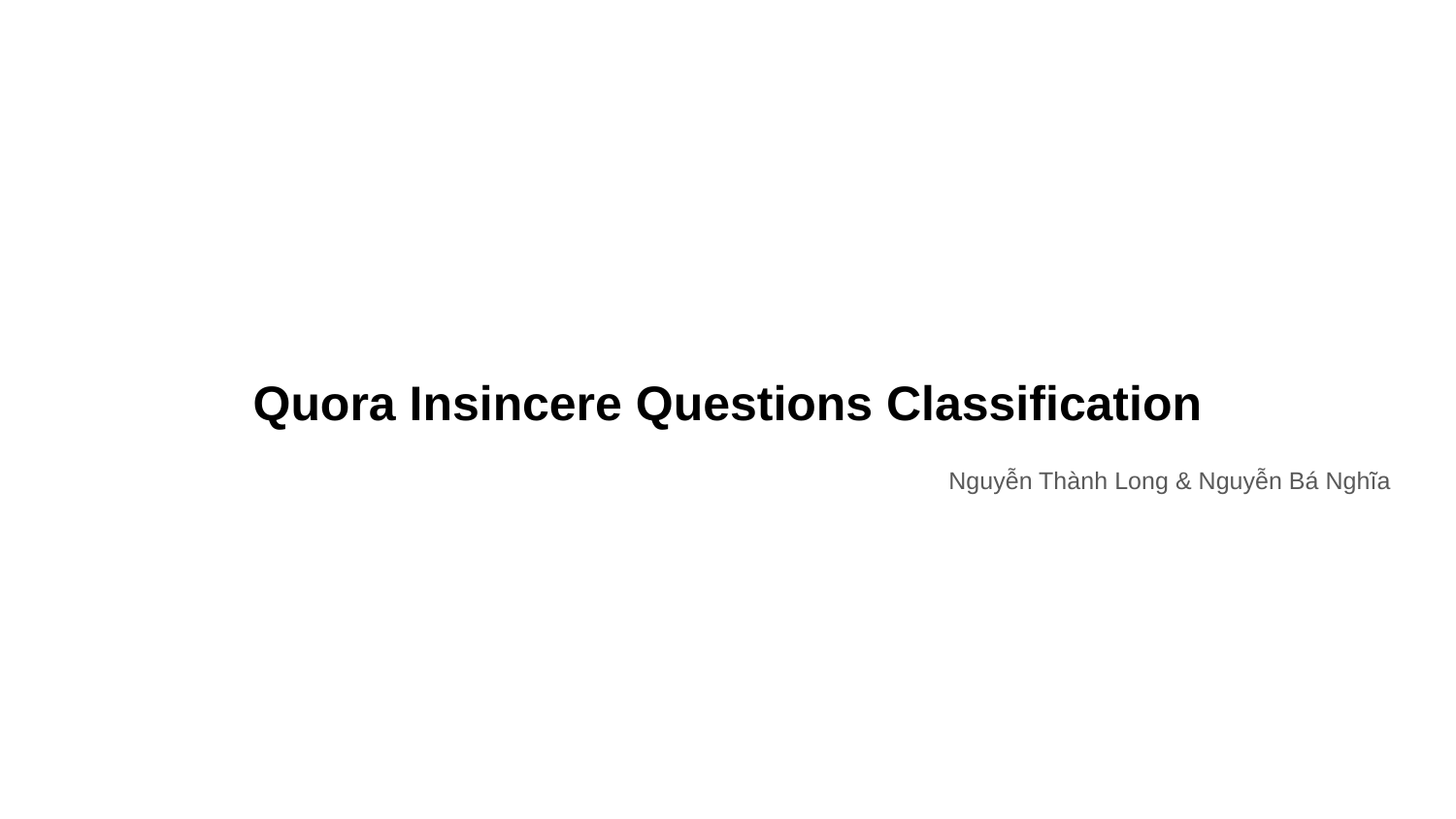

# Quora Insincere Questions Classification
Quora Insincere Questions Classification
Quora Insincere Questions Classification
Quora Insincere Questions Classification
Quora Insincere Questions Classification
Nguyễn Thành Long & Nguyễn Bá Nghĩa